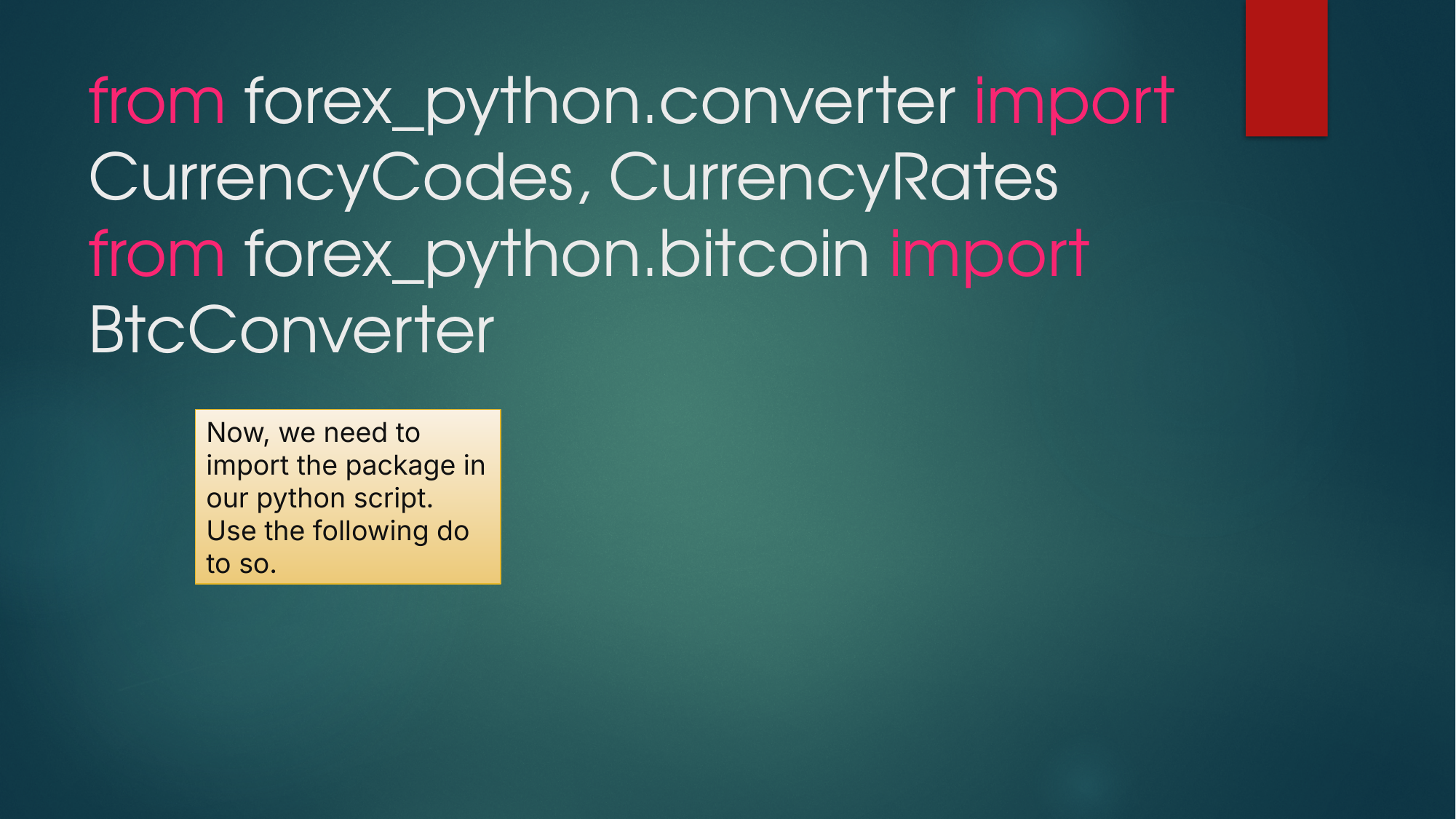

# from forex_python.converter import CurrencyCodes, CurrencyRates from forex_python.bitcoin import BtcConverter
Now, we need to import the package in our python script. Use the following do to so.